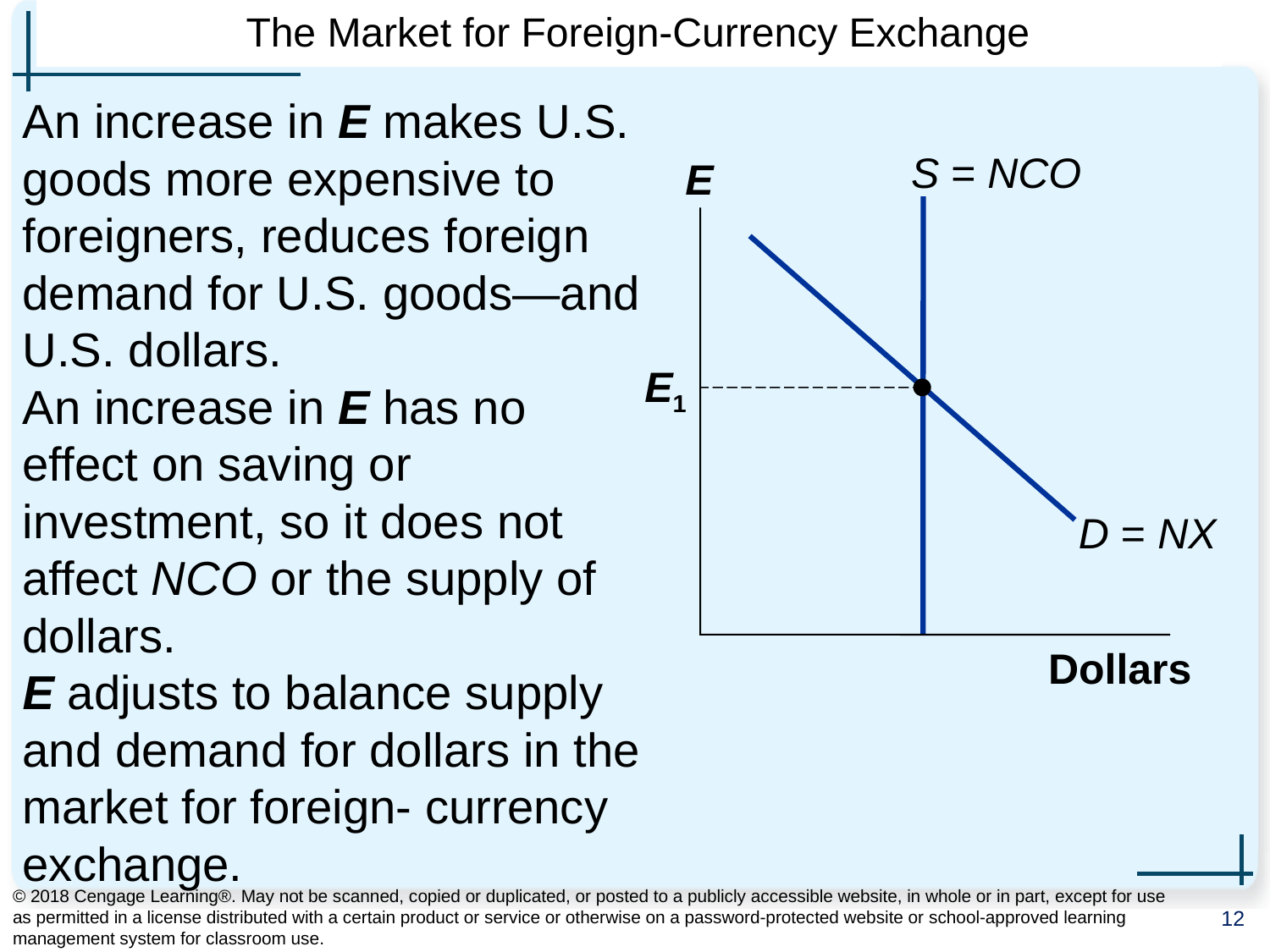

# The Market for Foreign-Currency Exchange
0
An increase in E makes U.S. goods more expensive to foreigners, reduces foreign demand for U.S. goods—and U.S. dollars.
An increase in E has no effect on saving or investment, so it does not affect NCO or the supply of dollars.
E adjusts to balance supply and demand for dollars in the market for foreign- currency exchange.

S = NCO

E

Dollars

D = NX
E1

© 2018 Cengage Learning®. May not be scanned, copied or duplicated, or posted to a publicly accessible website, in whole or in part, except for use as permitted in a license distributed with a certain product or service or otherwise on a password-protected website or school-approved learning management system for classroom use.
12